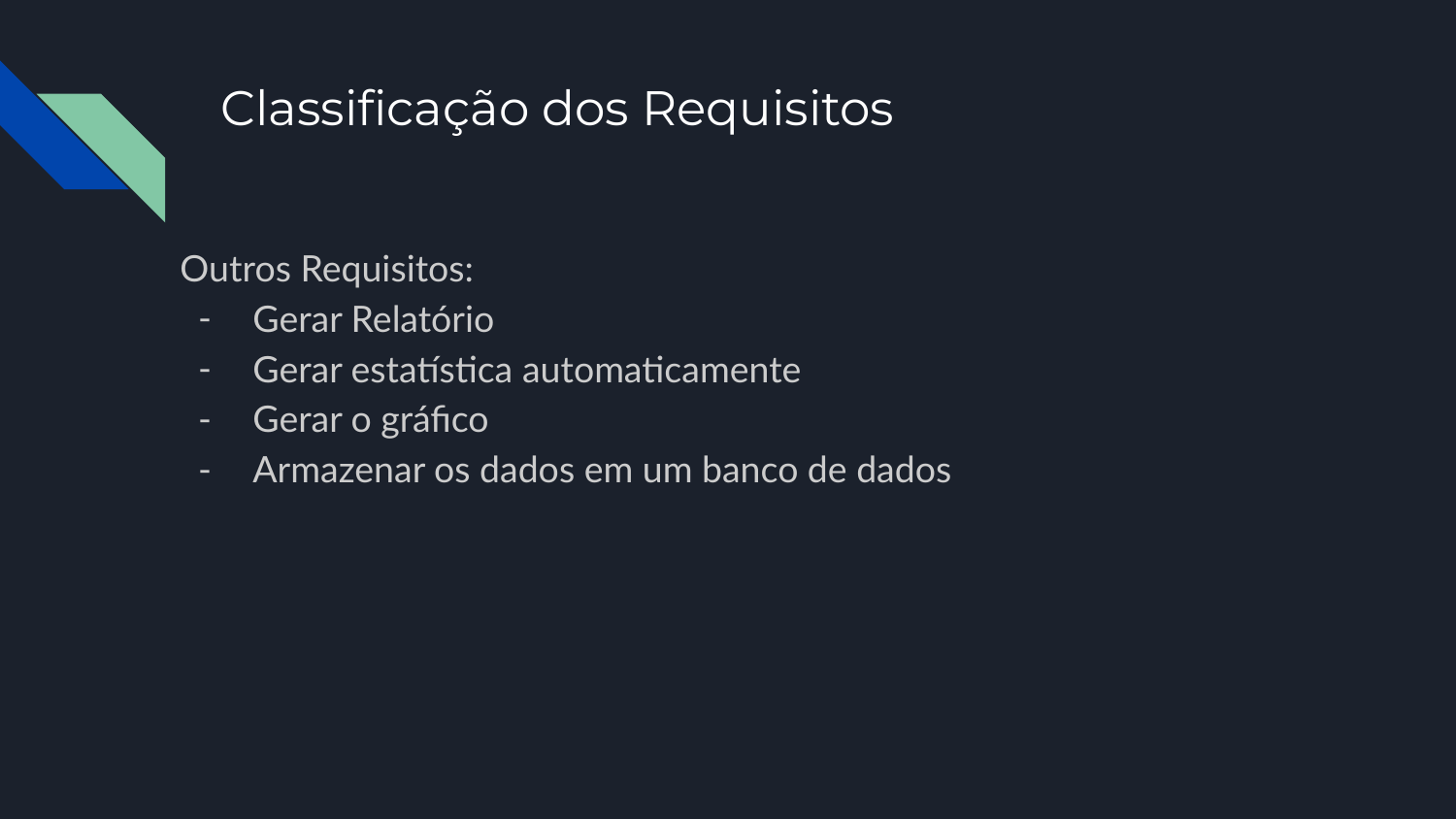

# Classificação dos Requisitos
Outros Requisitos:
Gerar Relatório
Gerar estatística automaticamente
Gerar o gráfico
Armazenar os dados em um banco de dados